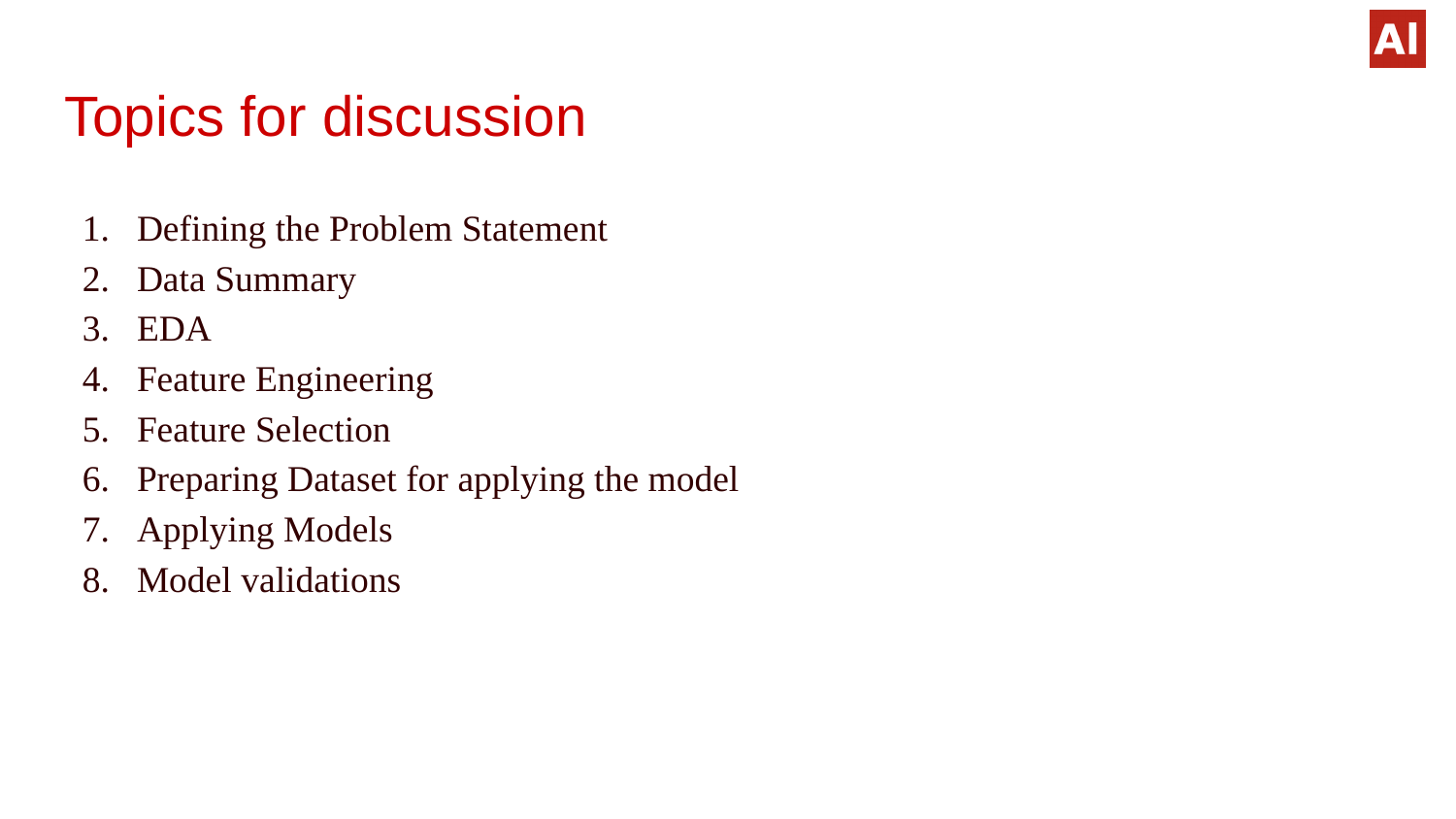

# Topics for discussion
Defining the Problem Statement
Data Summary
EDA
Feature Engineering
Feature Selection
Preparing Dataset for applying the model
Applying Models
Model validations